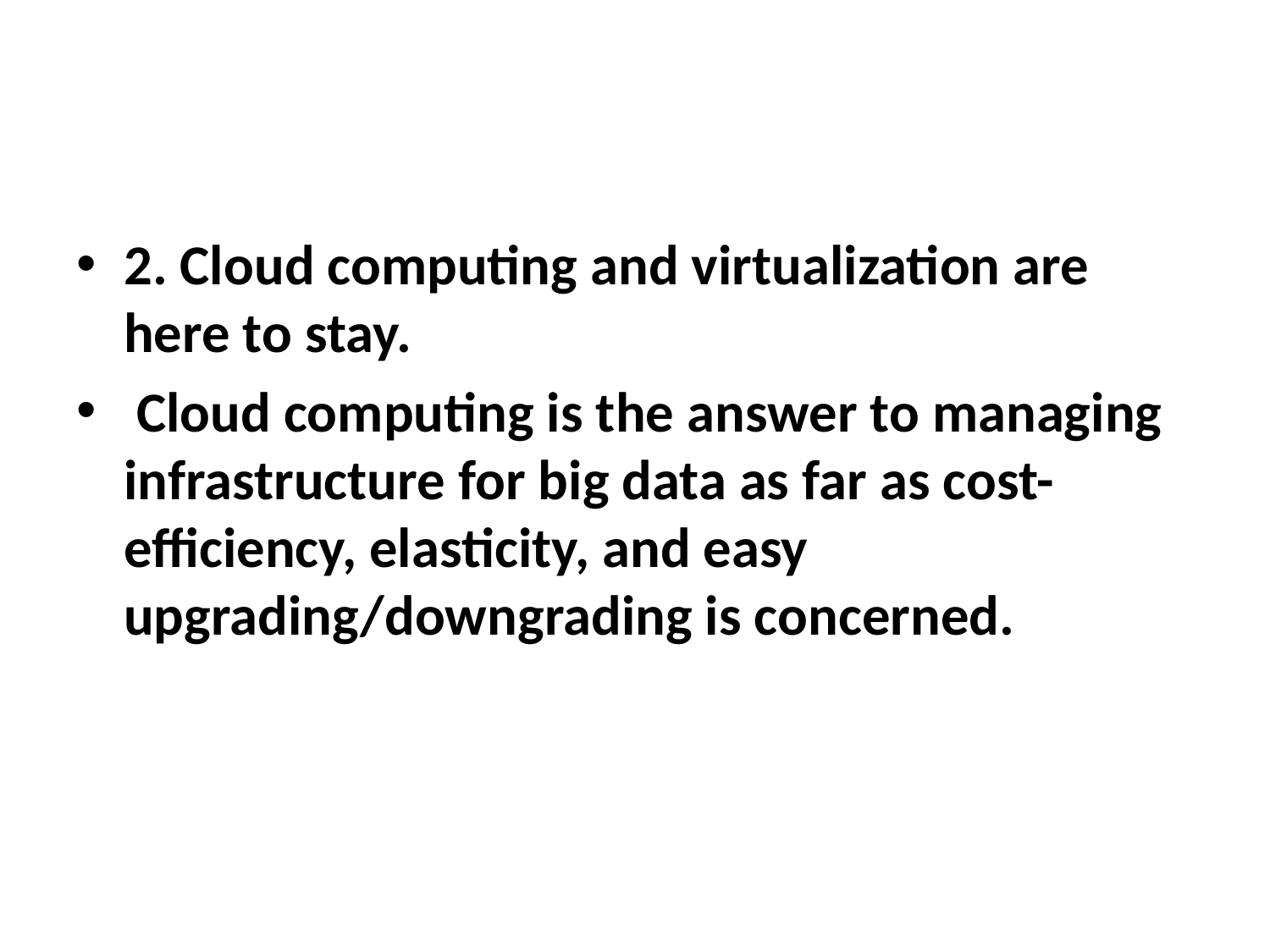

#
2. Cloud computing and virtualization are here to stay.
 Cloud computing is the answer to managing  infrastructure for big data as far as cost-efficiency, elasticity, and easy upgrading/downgrading is concerned.